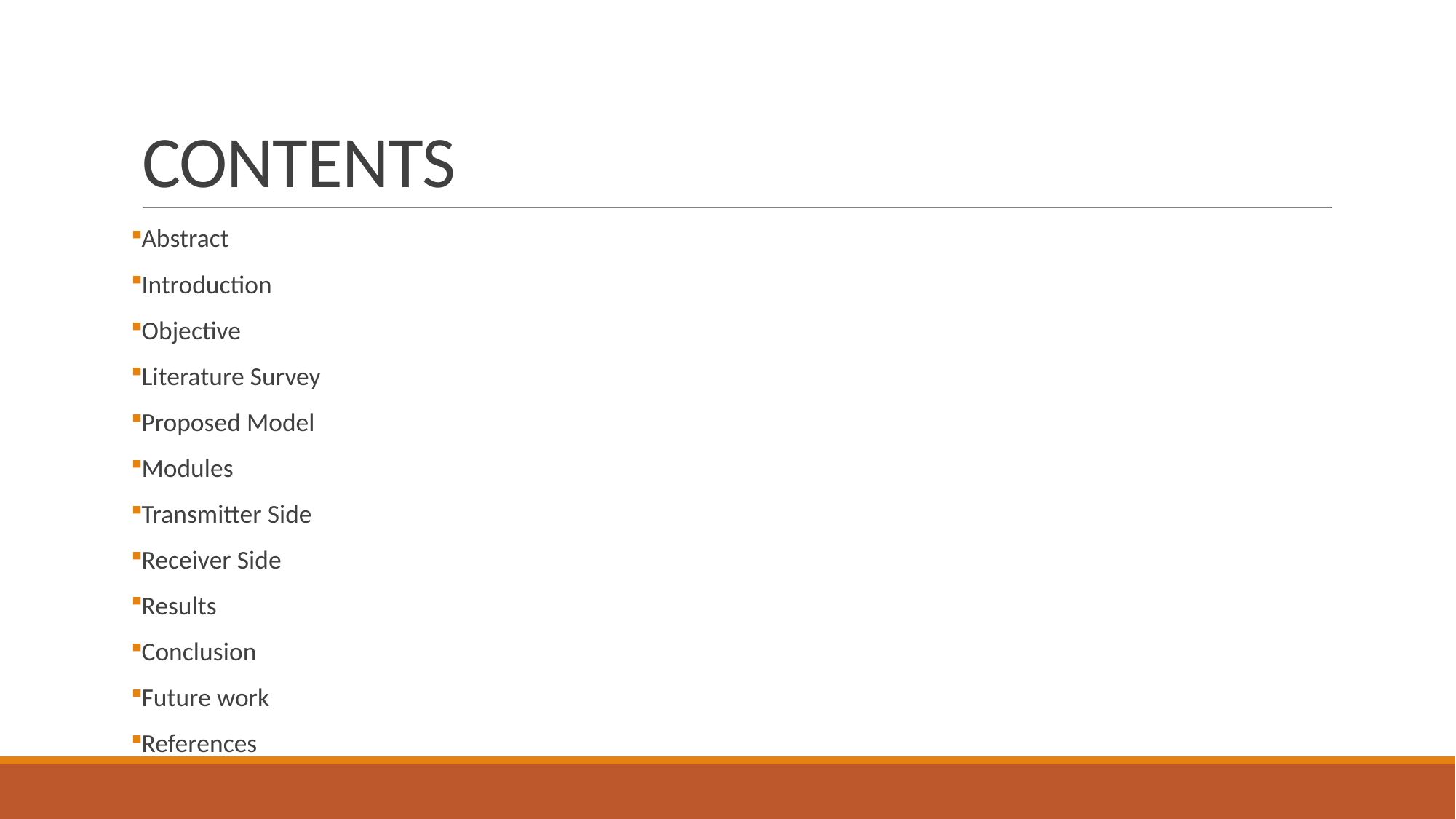

# CONTENTS
Abstract
Introduction
Objective
Literature Survey
Proposed Model
Modules
Transmitter Side
Receiver Side
Results
Conclusion
Future work
References